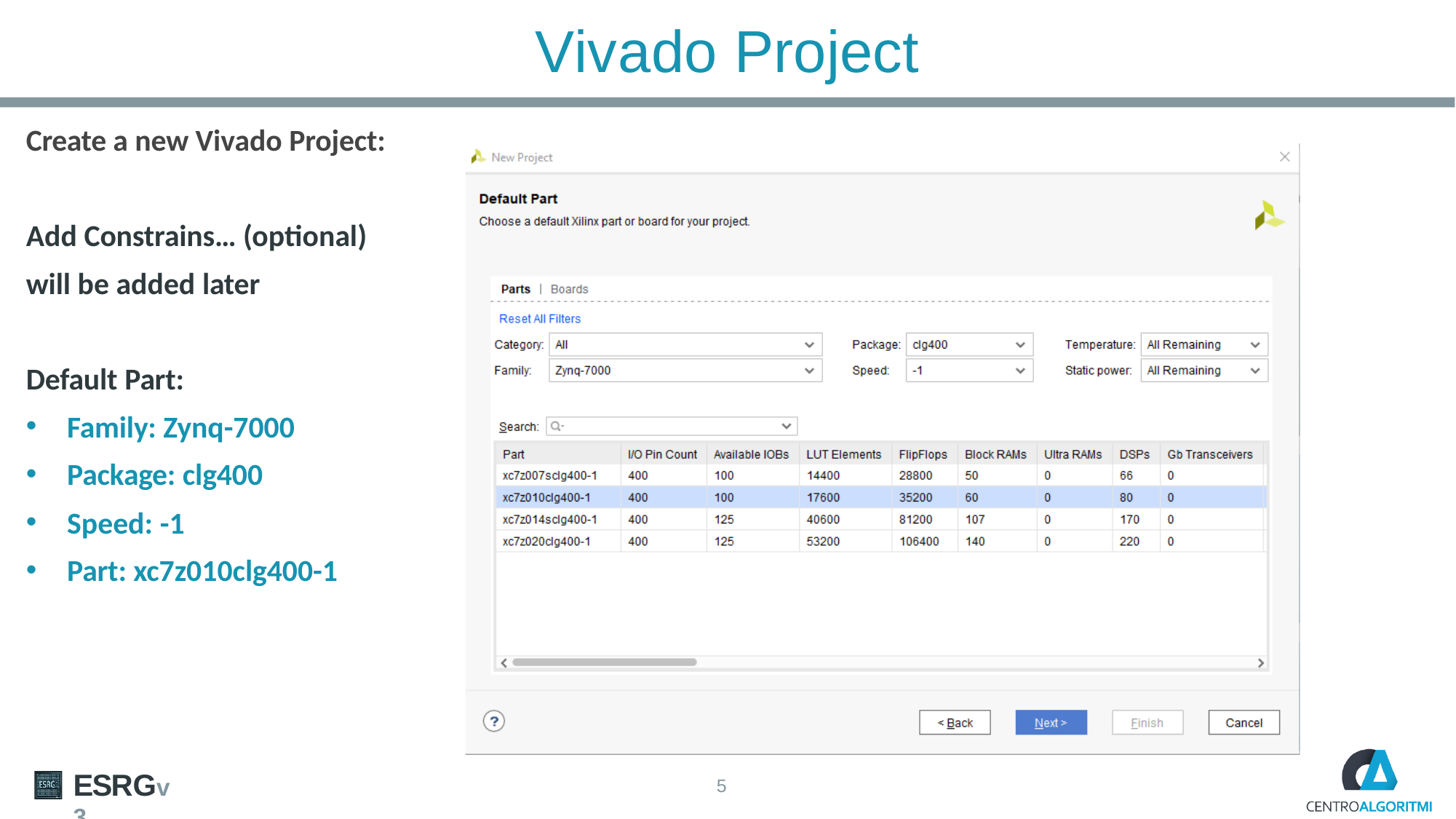

# Vivado Project

Create a new Vivado Project:

Add Constrains… (optional)
will be added later

Default Part:
Family: Zynq-7000
Package: clg400
Speed: -1
Part: xc7z010clg400-1

ESRGv3

5